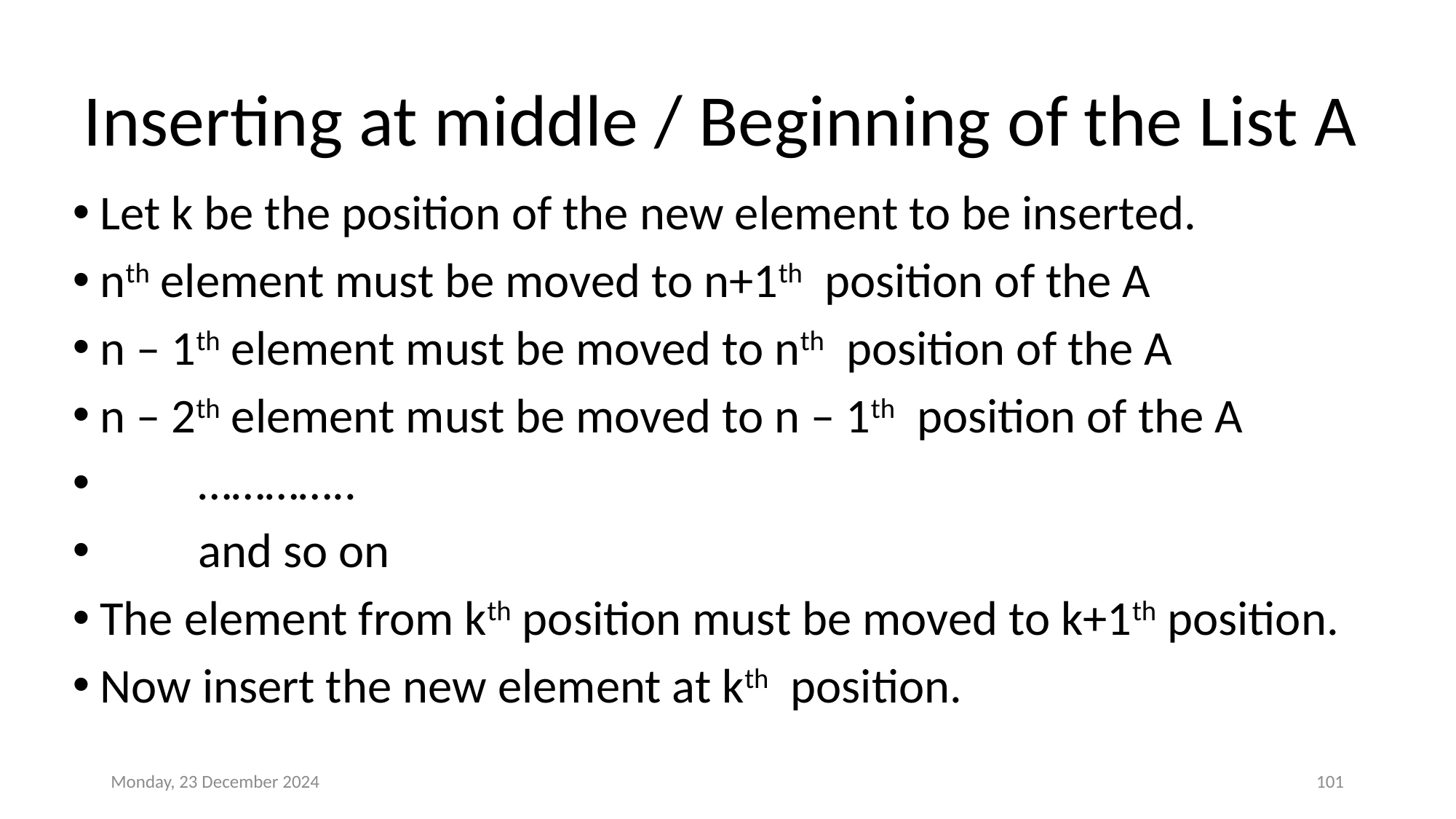

# Inserting at middle / Beginning of the List A
Let k be the position of the new element to be inserted.
nth element must be moved to n+1th  position of the A
n – 1th element must be moved to nth  position of the A
n – 2th element must be moved to n – 1th  position of the A
         …………..
         and so on
The element from kth position must be moved to k+1th position.
Now insert the new element at kth  position.
Monday, 23 December 2024
101